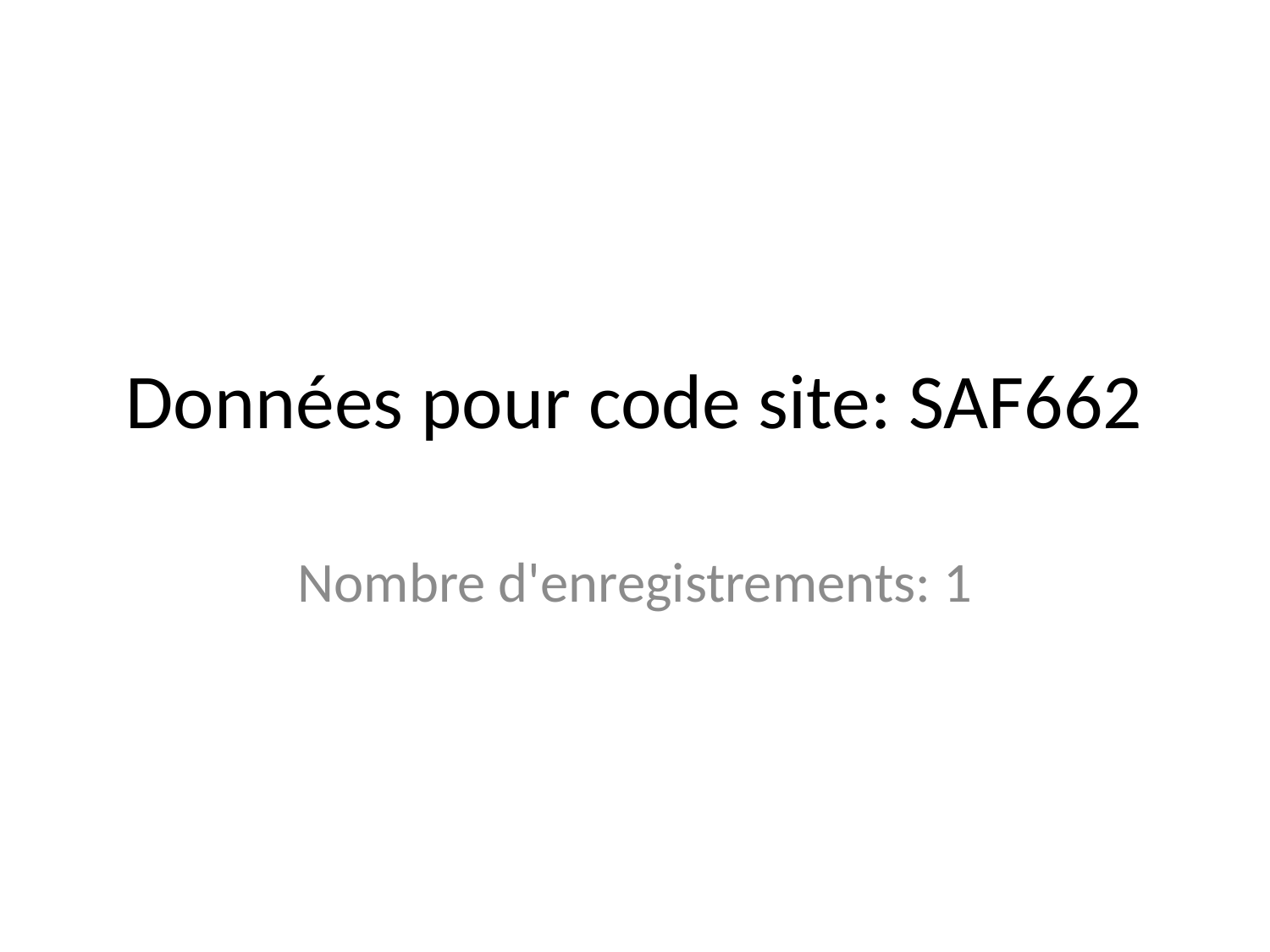

# Données pour code site: SAF662
Nombre d'enregistrements: 1